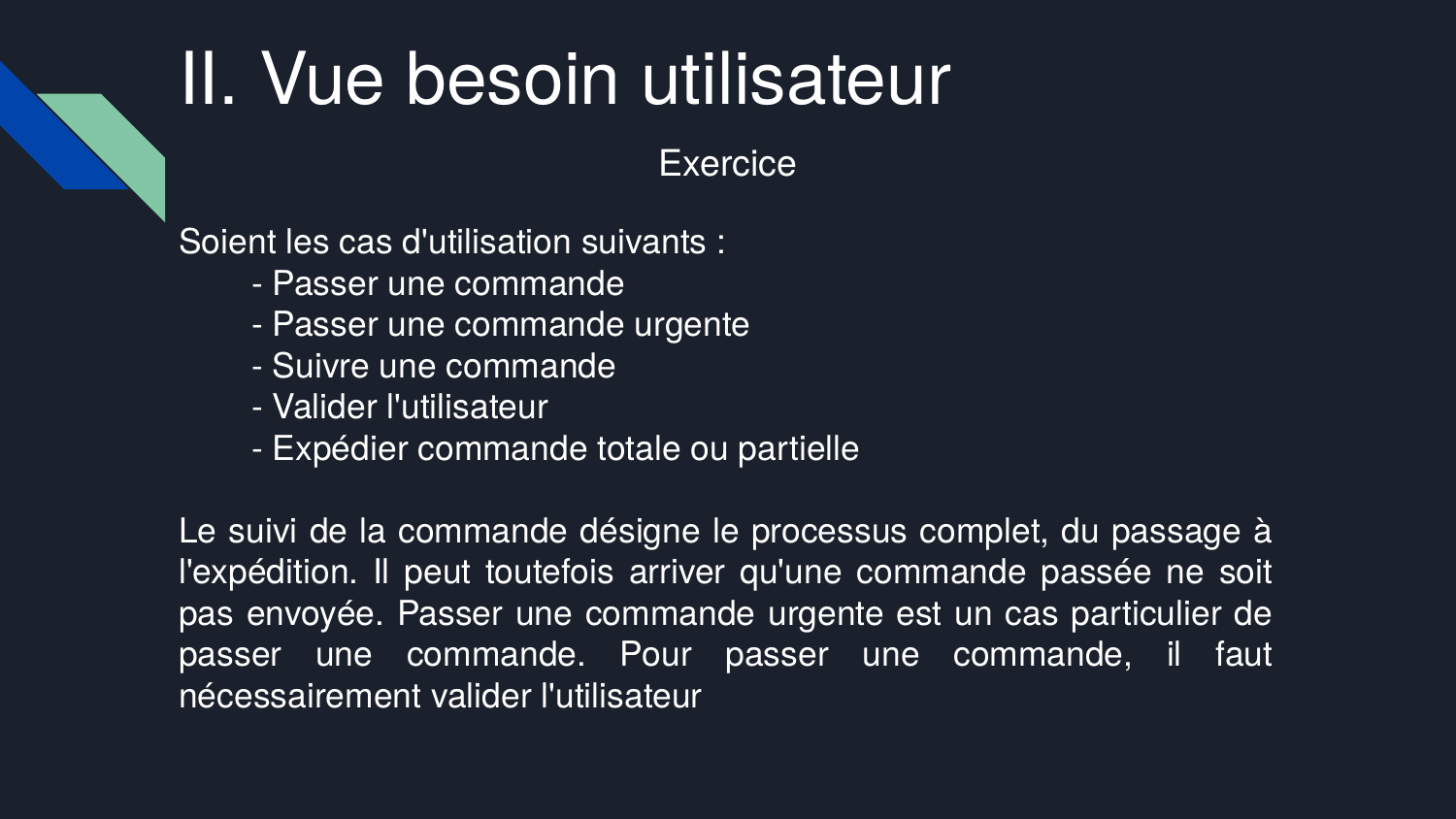

II. Vue besoin utilisateur
Exercice
Soient les cas d'utilisation suivants :
- Passer une commande
- Passer une commande urgente
- Suivre une commande
- Valider l'utilisateur
- Expédier commande totale ou partielle

Le suivi de la commande désigne le processus complet, du passage à l'expédition. Il peut toutefois arriver qu'une commande passée ne soit pas envoyée. Passer une commande urgente est un cas particulier de passer une commande. Pour passer une commande, il faut nécessairement valider l'utilisateur